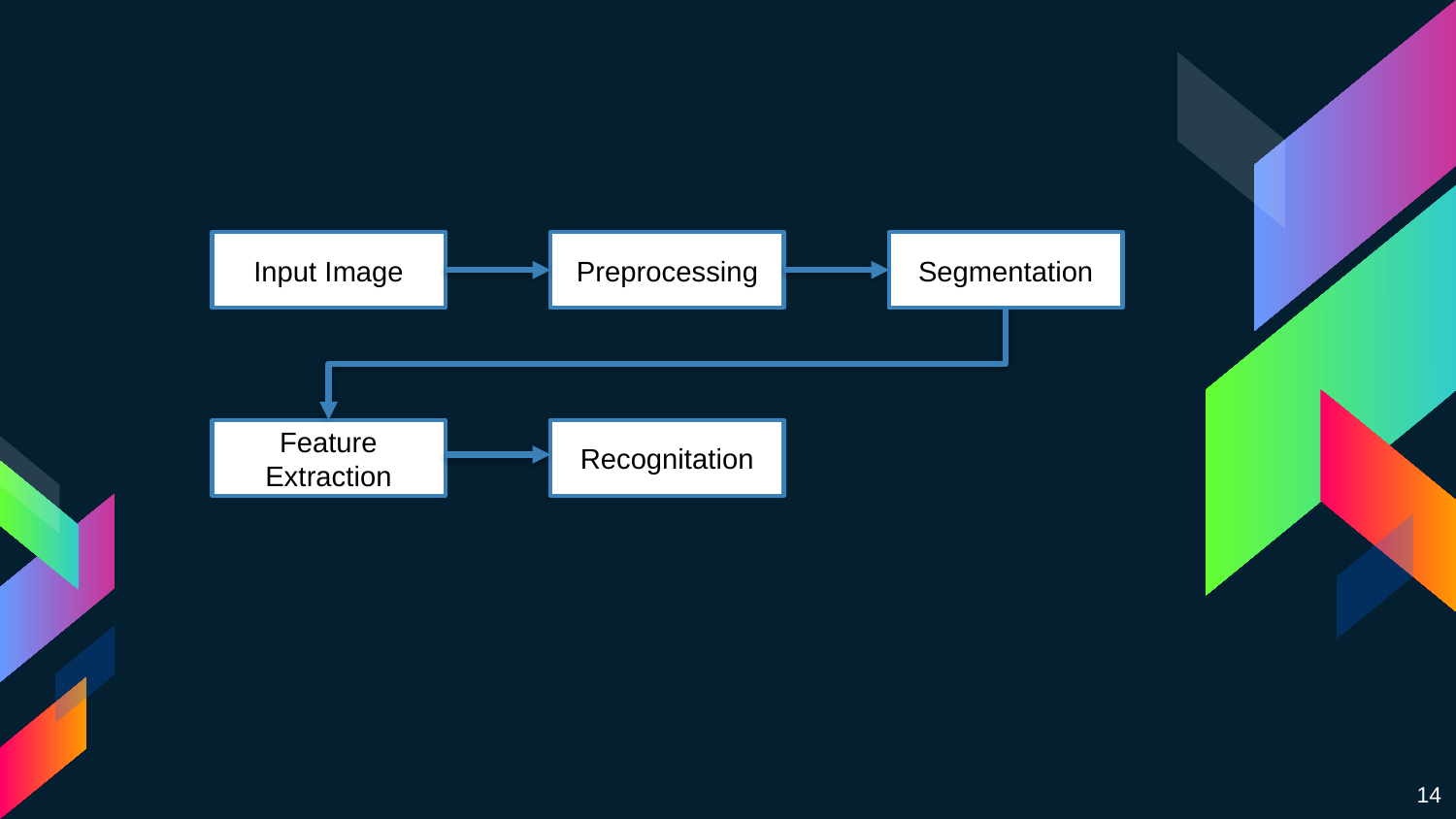

Input Image
Preprocessing
Segmentation
Recognitation
Feature Extraction
14